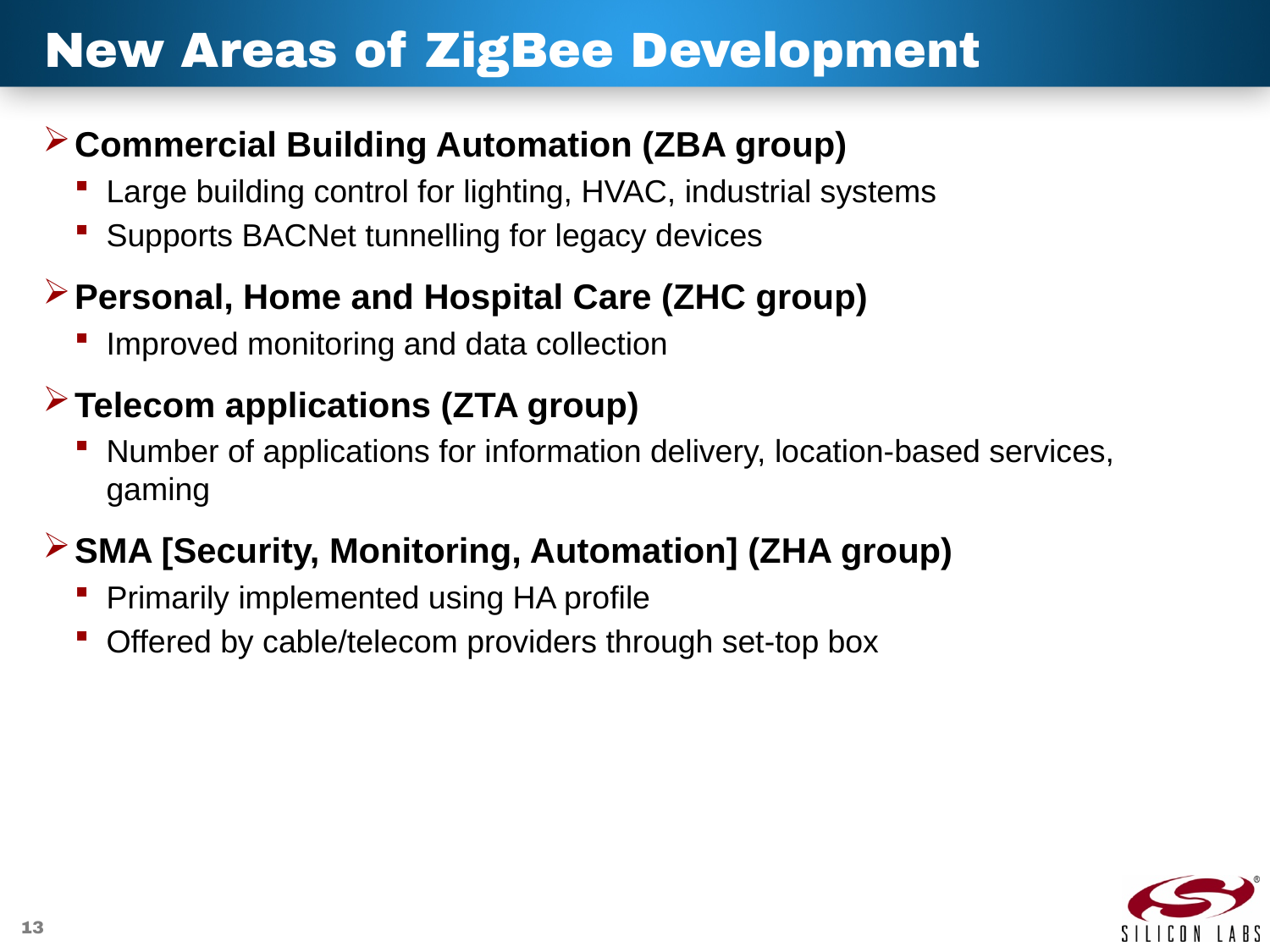

# New Areas of ZigBee Development
Commercial Building Automation (ZBA group)
Large building control for lighting, HVAC, industrial systems
Supports BACNet tunnelling for legacy devices
Personal, Home and Hospital Care (ZHC group)
Improved monitoring and data collection
Telecom applications (ZTA group)
Number of applications for information delivery, location-based services, gaming
SMA [Security, Monitoring, Automation] (ZHA group)
Primarily implemented using HA profile
Offered by cable/telecom providers through set-top box